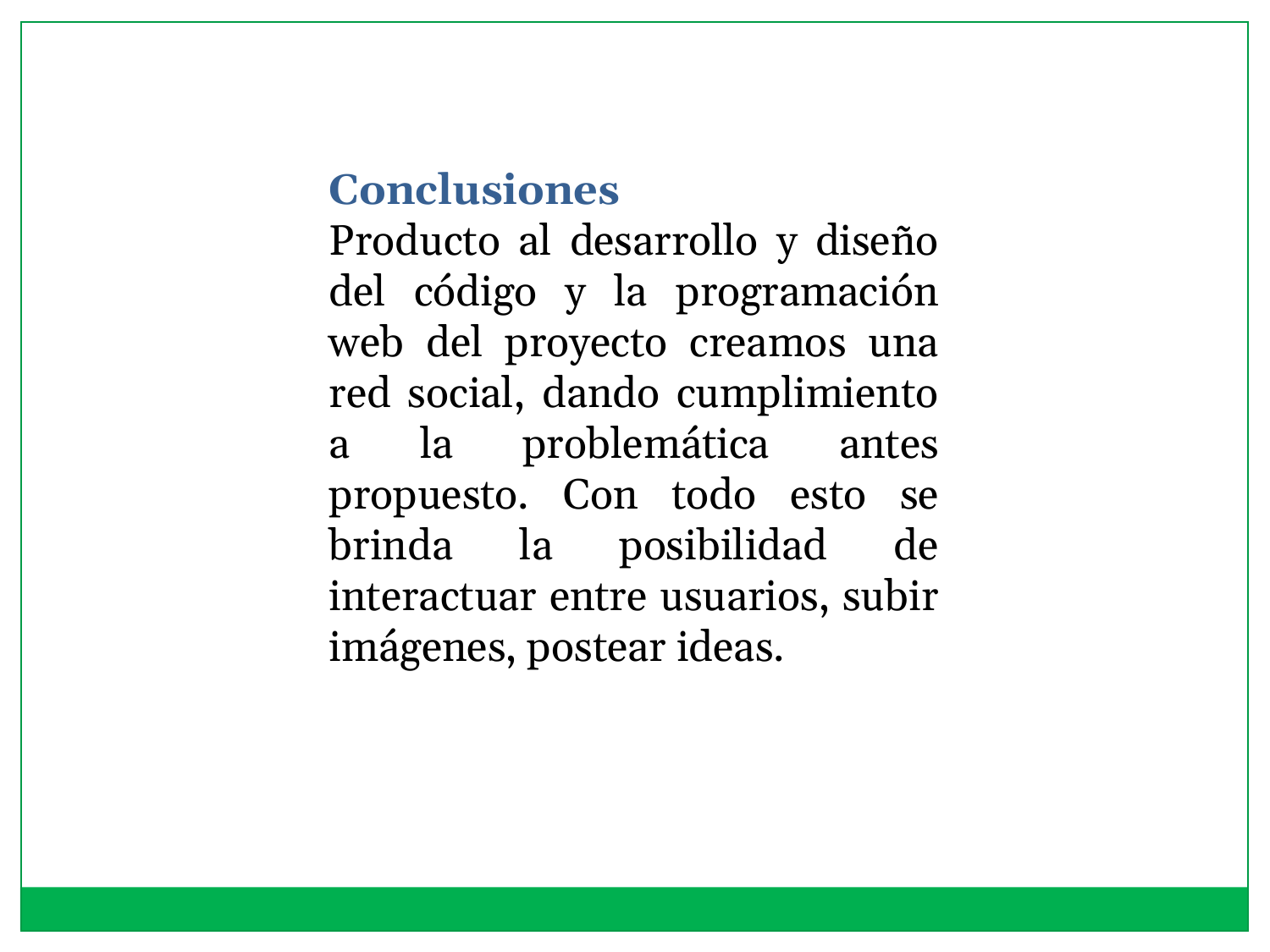

Conclusiones
Producto al desarrollo y diseño del código y la programación web del proyecto creamos una red social, dando cumplimiento a la problemática antes propuesto. Con todo esto se brinda la posibilidad de interactuar entre usuarios, subir imágenes, postear ideas.